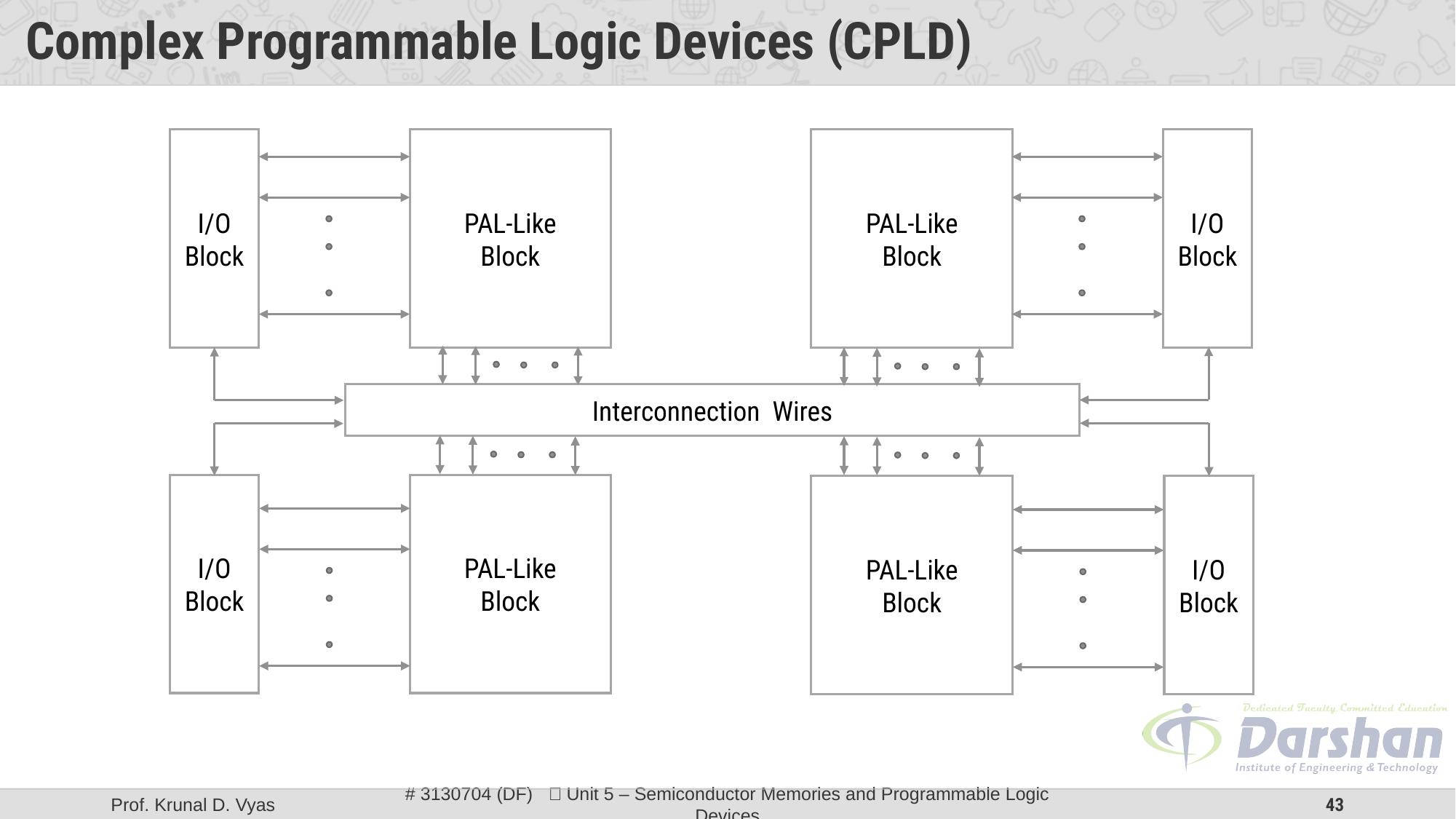

# Complex Programmable Logic Devices (CPLD)
I/O
Block
PAL-Like
Block
PAL-Like
Block
I/O
Block

Interconnection  Wires

I/O
Block
PAL-Like
Block
PAL-Like
Block
I/O
Block